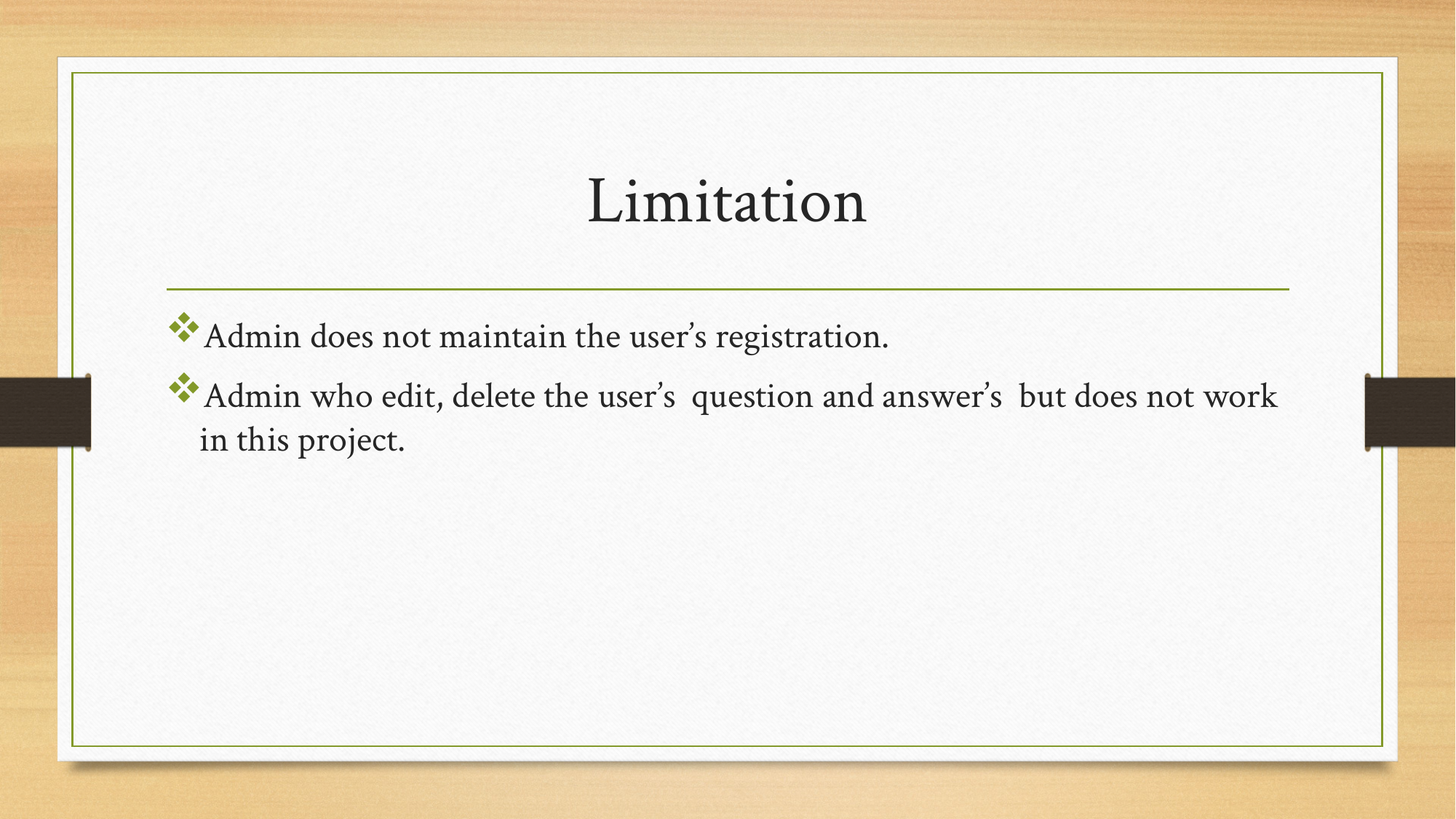

# Limitation
Admin does not maintain the user’s registration.
Admin who edit, delete the user’s  question and answer’s  but does not work in this project.